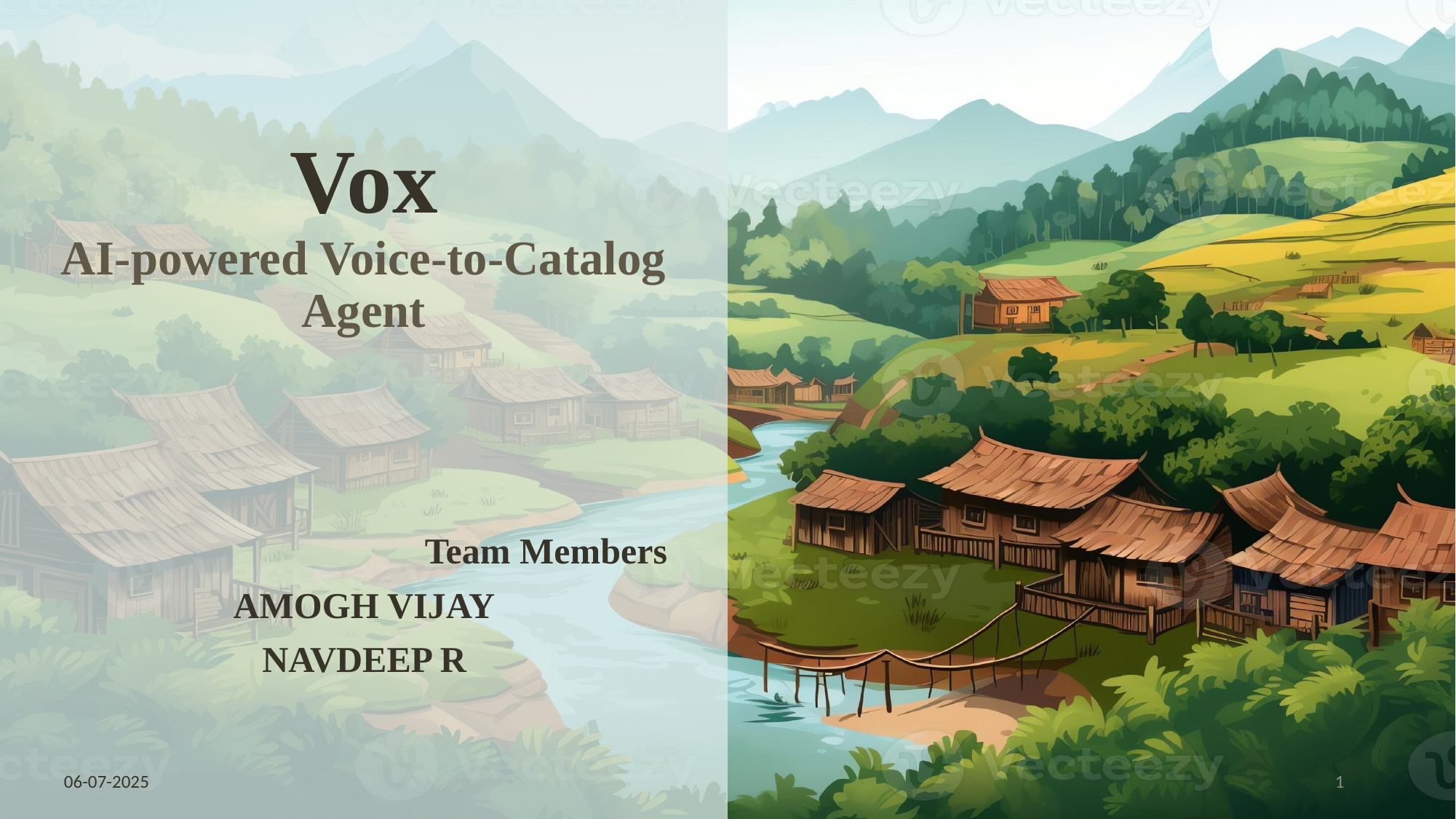

# Vox AI-powered Voice-to-Catalog Agent
                                                                                                                      Team Members
AMOGH VIJAY
NAVDEEP R
06-07-2025
1